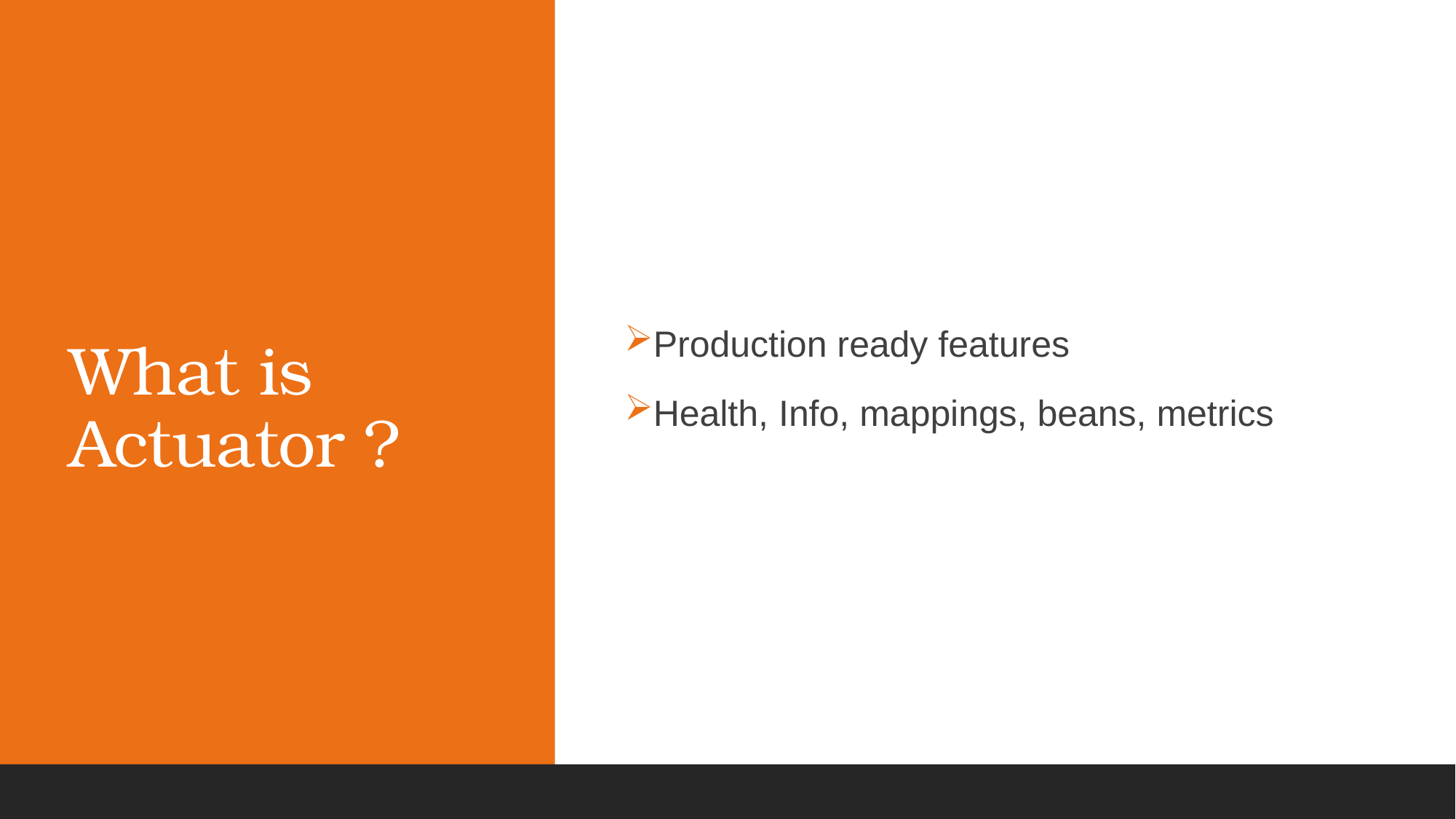

# What is Actuator ?
Production ready features
Health, Info, mappings, beans, metrics